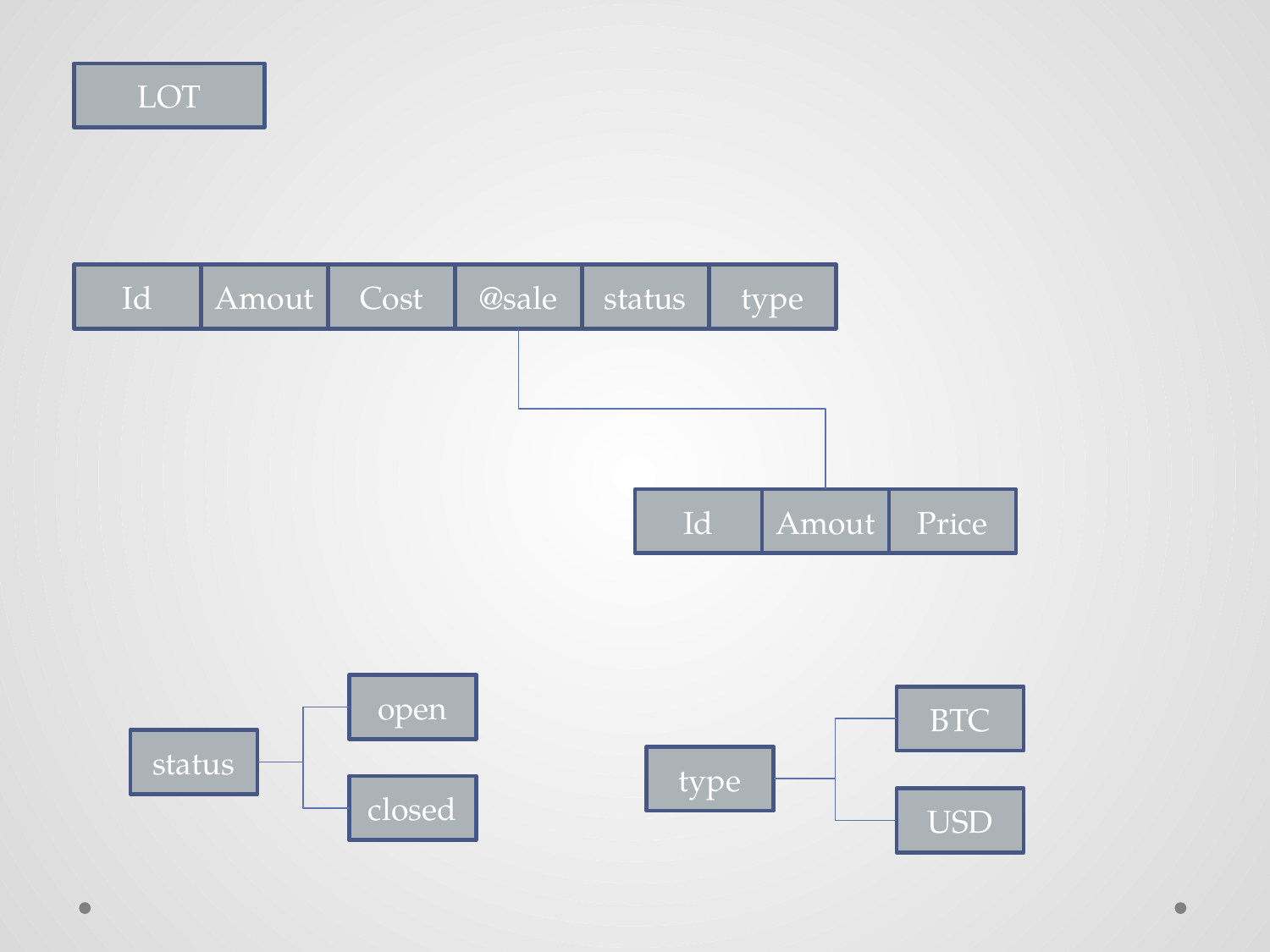

LOT
Id
Amout
Cost
@sale
status
type
Id
Amout
Price
open
BTC
status
type
closed
USD